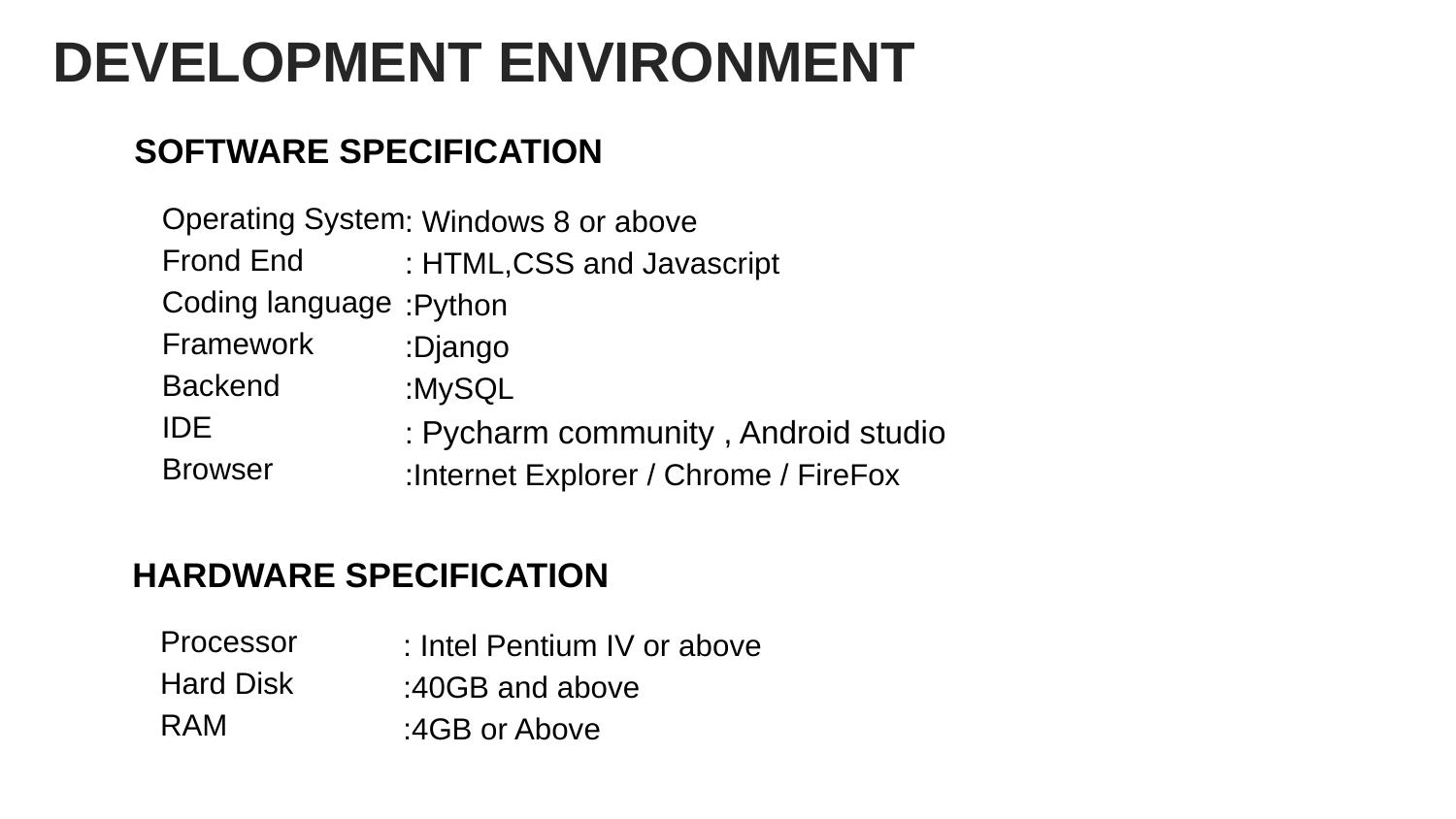

DEVELOPMENT ENVIRONMENT

SOFTWARE SPECIFICATION

Operating System
Frond End
Coding language
Framework
Backend
IDE
Browser

: Windows 8 or above
: HTML,CSS and Javascript
:Python
:Django
:MySQL
: Pycharm community , Android studio :Internet Explorer / Chrome / FireFox
HARDWARE SPECIFICATION

Processor
Hard Disk
RAM
: Intel Pentium IV or above
:40GB and above
:4GB or Above